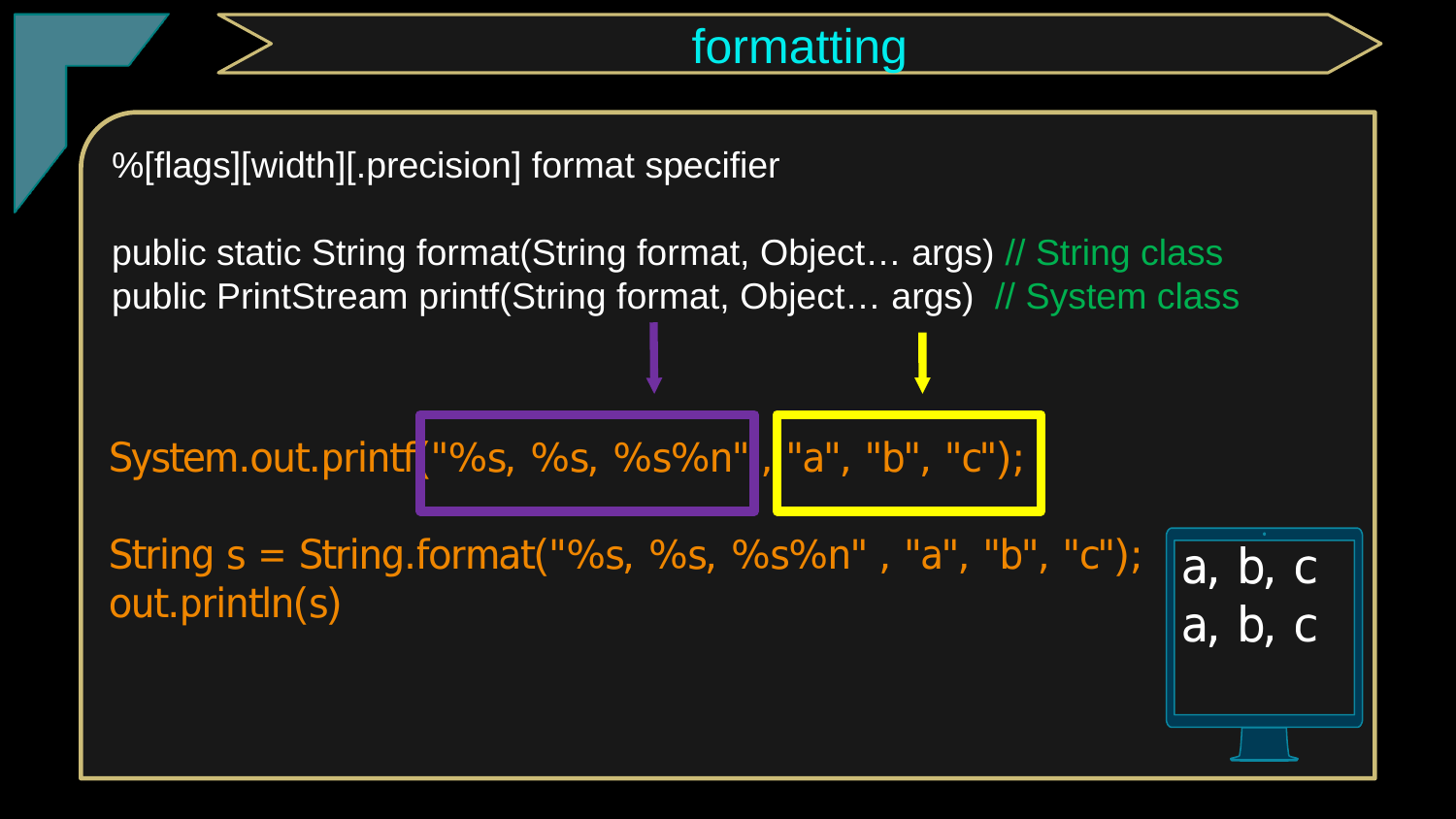

TClark
formatting
%[flags][width][.precision] format specifier

public static String format(String format, Object… args) // String class
public PrintStream printf(String format, Object… args)  // System class

System.out.printf("%s, %s, %s%n" , "a", "b", "c");

String s = String.format("%s, %s, %s%n" , "a", "b", "c");
out.println(s)

a, b, c
a, b, c